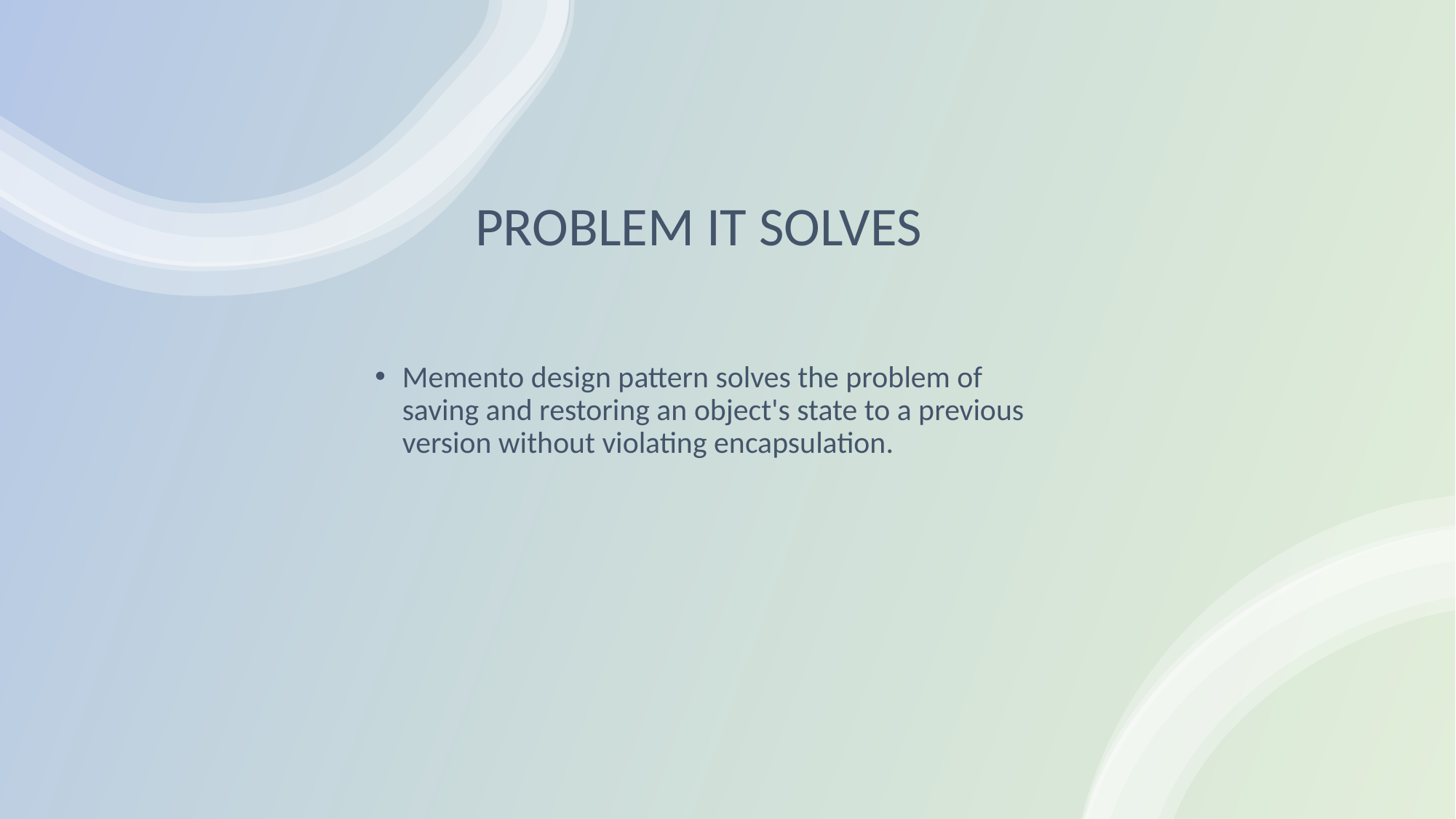

# PROBLEM IT SOLVES
Memento design pattern solves the problem of saving and restoring an object's state to a previous version without violating encapsulation.